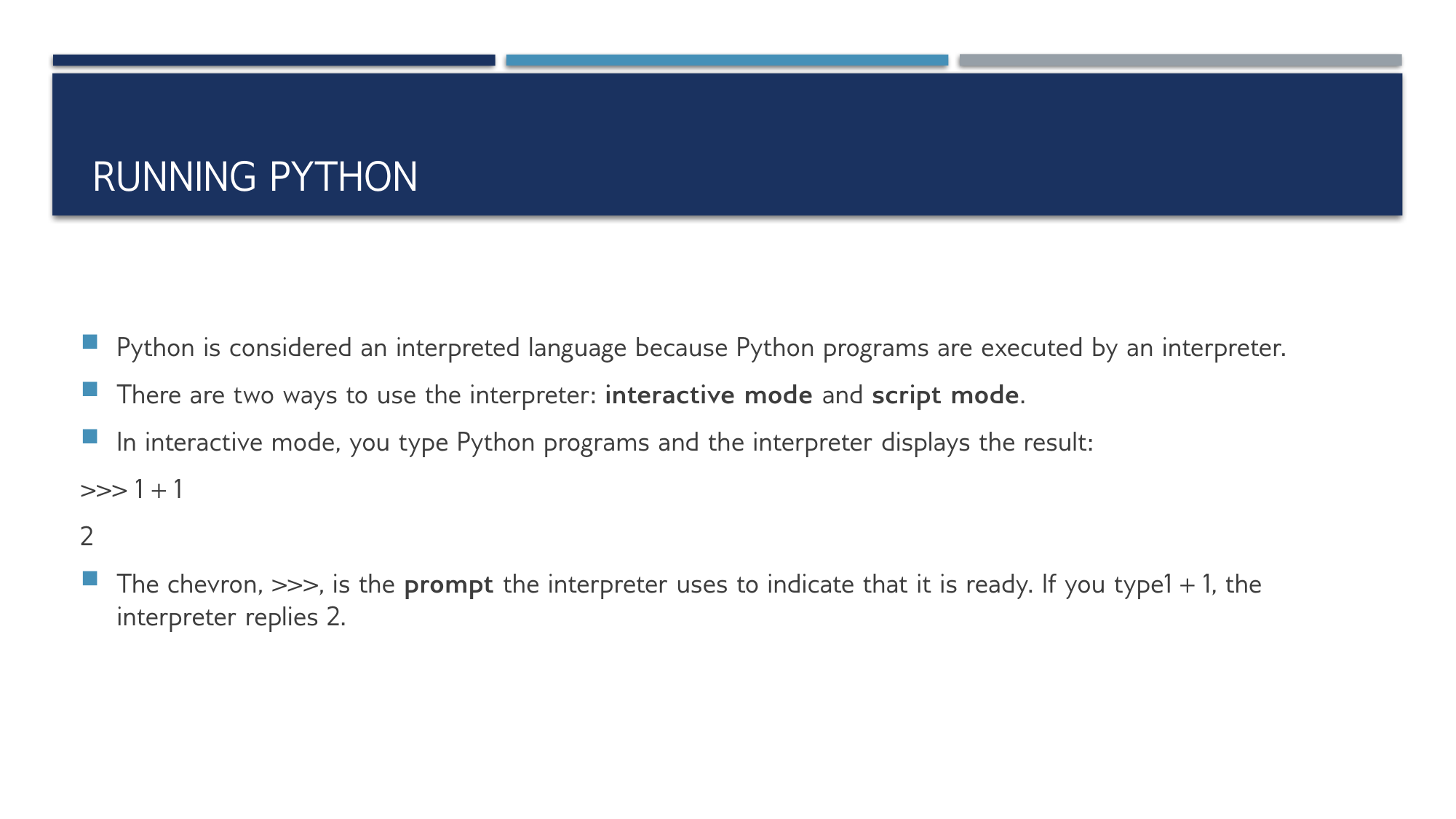

# RUNNING PYTHON
Python is considered an interpreted language because Python programs are executed by an interpreter.
There are two ways to use the interpreter: interactive mode and script mode.
In interactive mode, you type Python programs and the interpreter displays the result:
>>> 1 + 1
2
The chevron, >>>, is the prompt the interpreter uses to indicate that it is ready. If you type1 + 1, the interpreter replies 2.